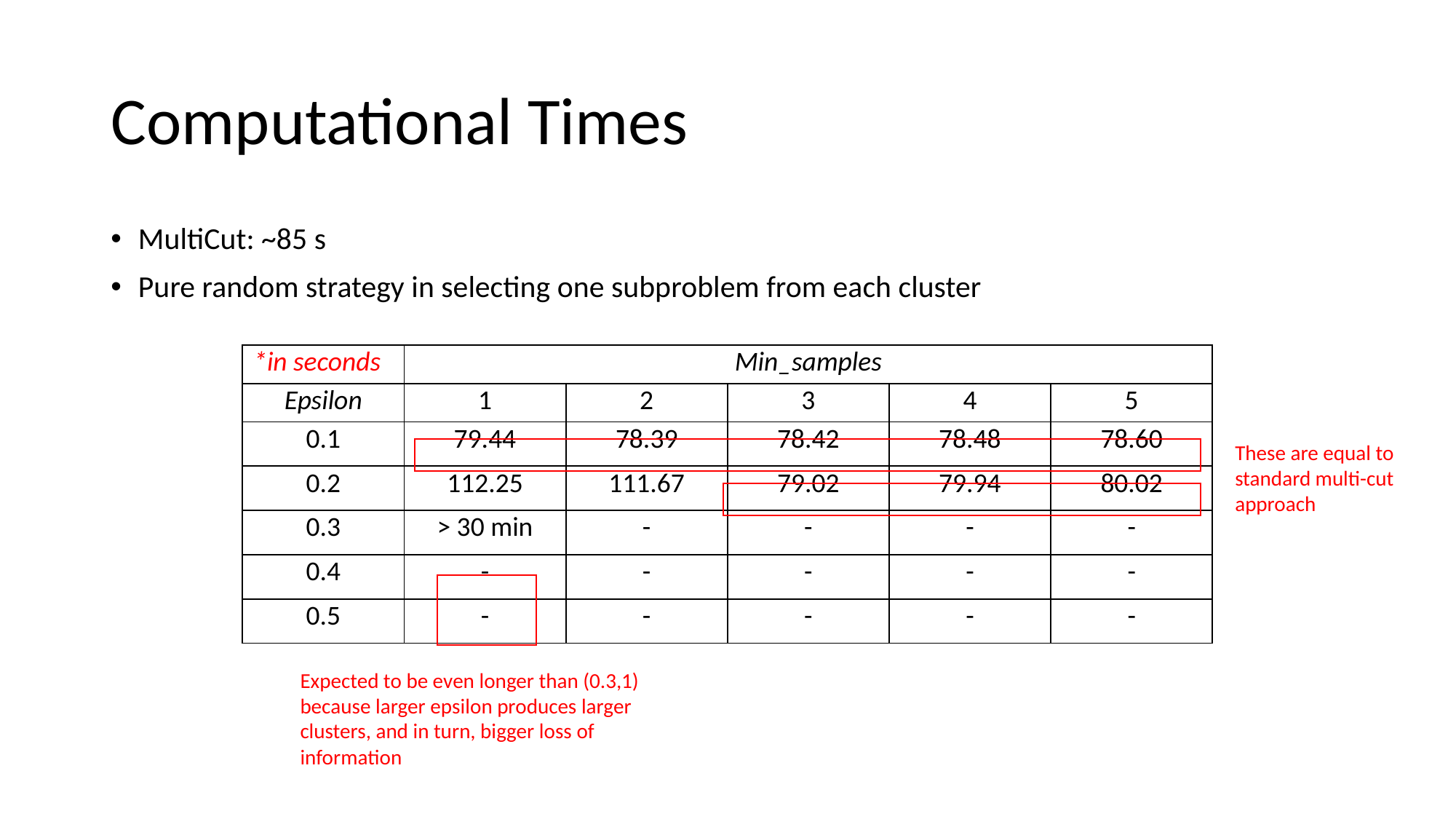

# Computational Times
MultiCut: ~85 s
Pure random strategy in selecting one subproblem from each cluster

| \*in seconds | Min\_samples |  |  |  |  |
| --- | --- | --- | --- | --- | --- |
| Epsilon | 1 | 2 | 3 | 4 | 5 |
| 0.1 | 79.44 | 78.39 | 78.42 | 78.48 | 78.60 |
| 0.2 | 112.25 | 111.67 | 79.02 | 79.94 | 80.02 |
| 0.3 | > 30 min | - | - | - | - |
| 0.4 | - | - | - | - | - |
| 0.5 | - | - | - | - | - |
These are equal to standard multi-cut approach

Expected to be even longer than (0.3,1) because larger epsilon produces larger clusters, and in turn, bigger loss of information